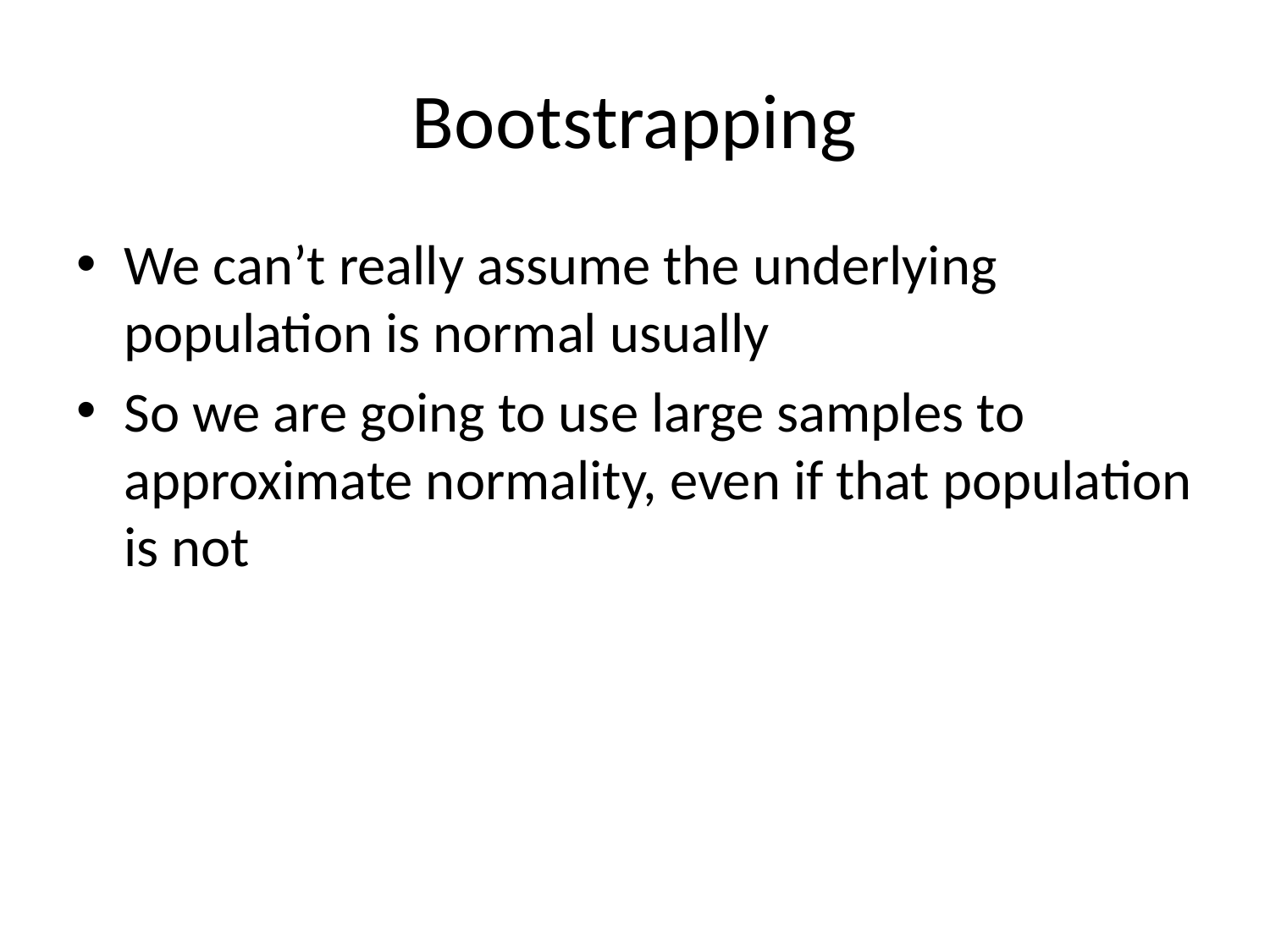

# Bootstrapping
We can’t really assume the underlying population is normal usually
So we are going to use large samples to approximate normality, even if that population is not